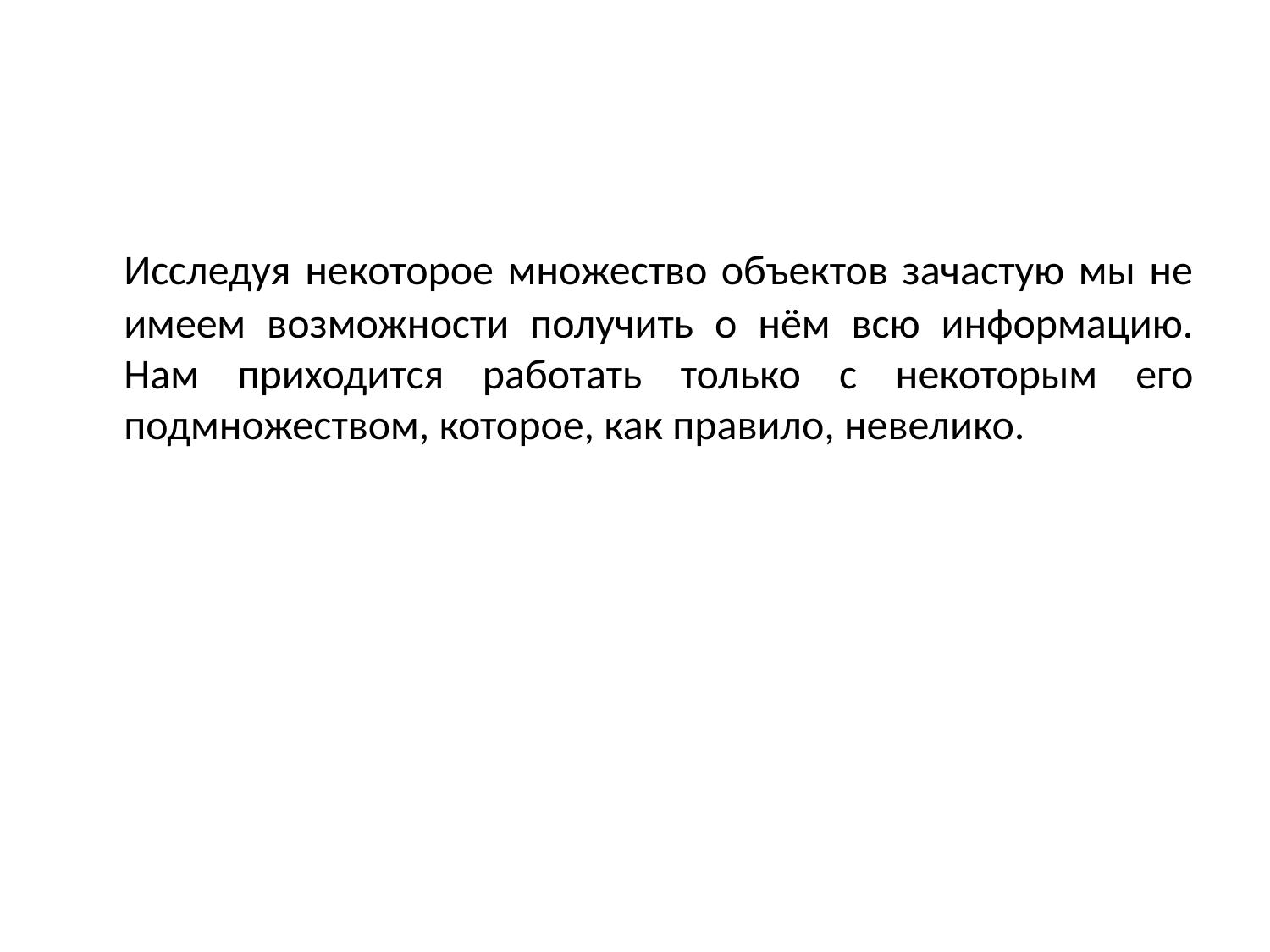

Исследуя некоторое множество объектов зачастую мы не имеем возможности получить о нём всю информацию. Нам приходится работать только с некоторым его подмножеством, которое, как правило, невелико.